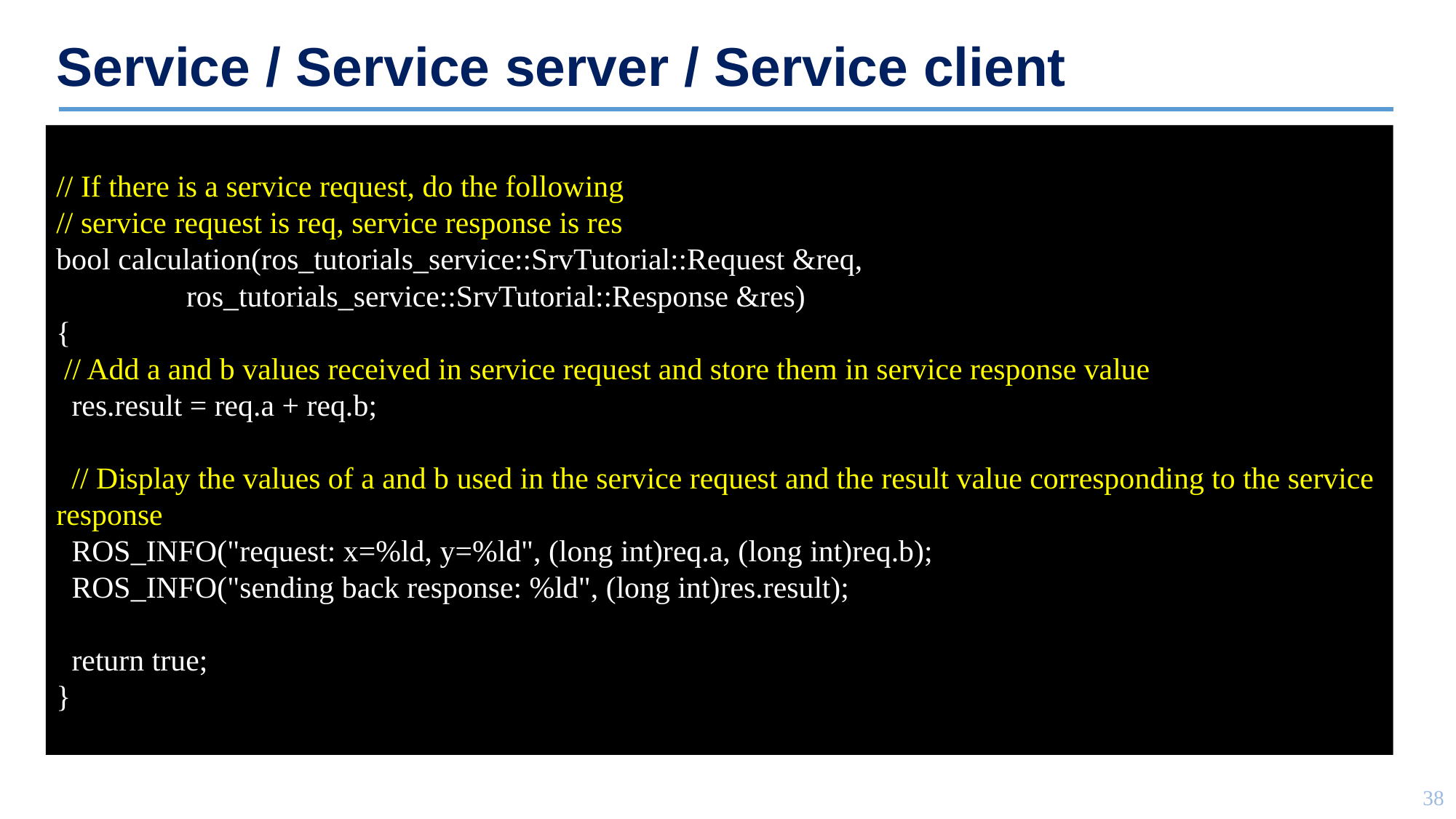

# Service / Service server / Service client

// If there is a service request, do the following
// service request is req, service response is res
bool calculation(ros_tutorials_service::SrvTutorial::Request &req,
                 ros_tutorials_service::SrvTutorial::Response &res)
{
 // Add a and b values received in service request and store them in service response value
  res.result = req.a + req.b;

  // Display the values of a and b used in the service request and the result value corresponding to the service response
  ROS_INFO("request: x=%ld, y=%ld", (long int)req.a, (long int)req.b);
  ROS_INFO("sending back response: %ld", (long int)res.result);

  return true;
}

38